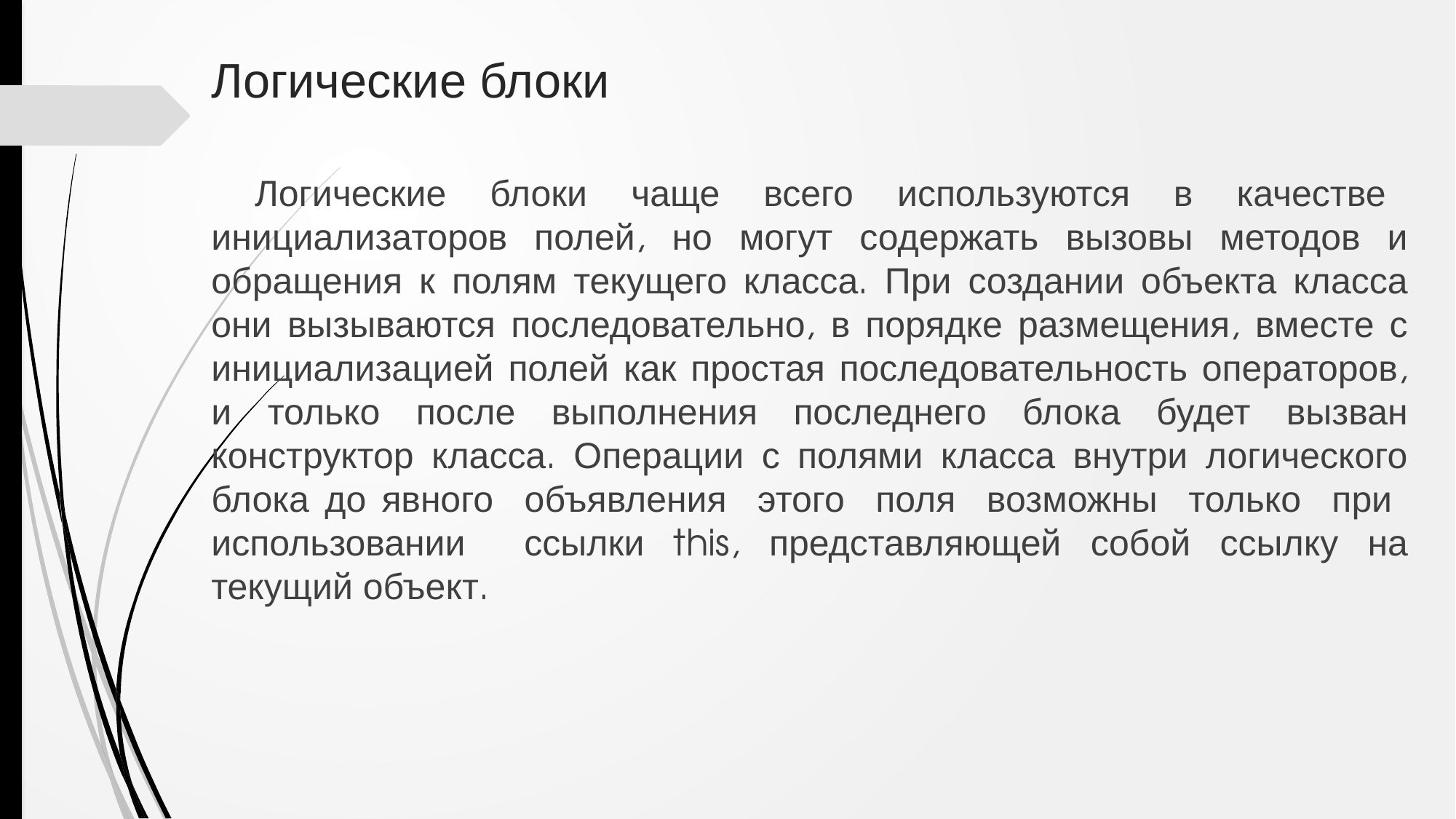

# Логические блоки
Логические  блоки  чаще  всего  используются  в  качестве  инициализаторов полей, но могут содержать вызовы методов и обращения к полям текущего класса. При создании объекта класса они вызываются последовательно, в порядке размещения, вместе с инициализацией полей как простая последовательность операторов, и только после выполнения последнего блока будет вызван конструктор класса. Операции с полями класса внутри логического блока до явного  объявления  этого  поля  возможны  только  при  использовании  ссылки this, представляющей собой ссылку на текущий объект.